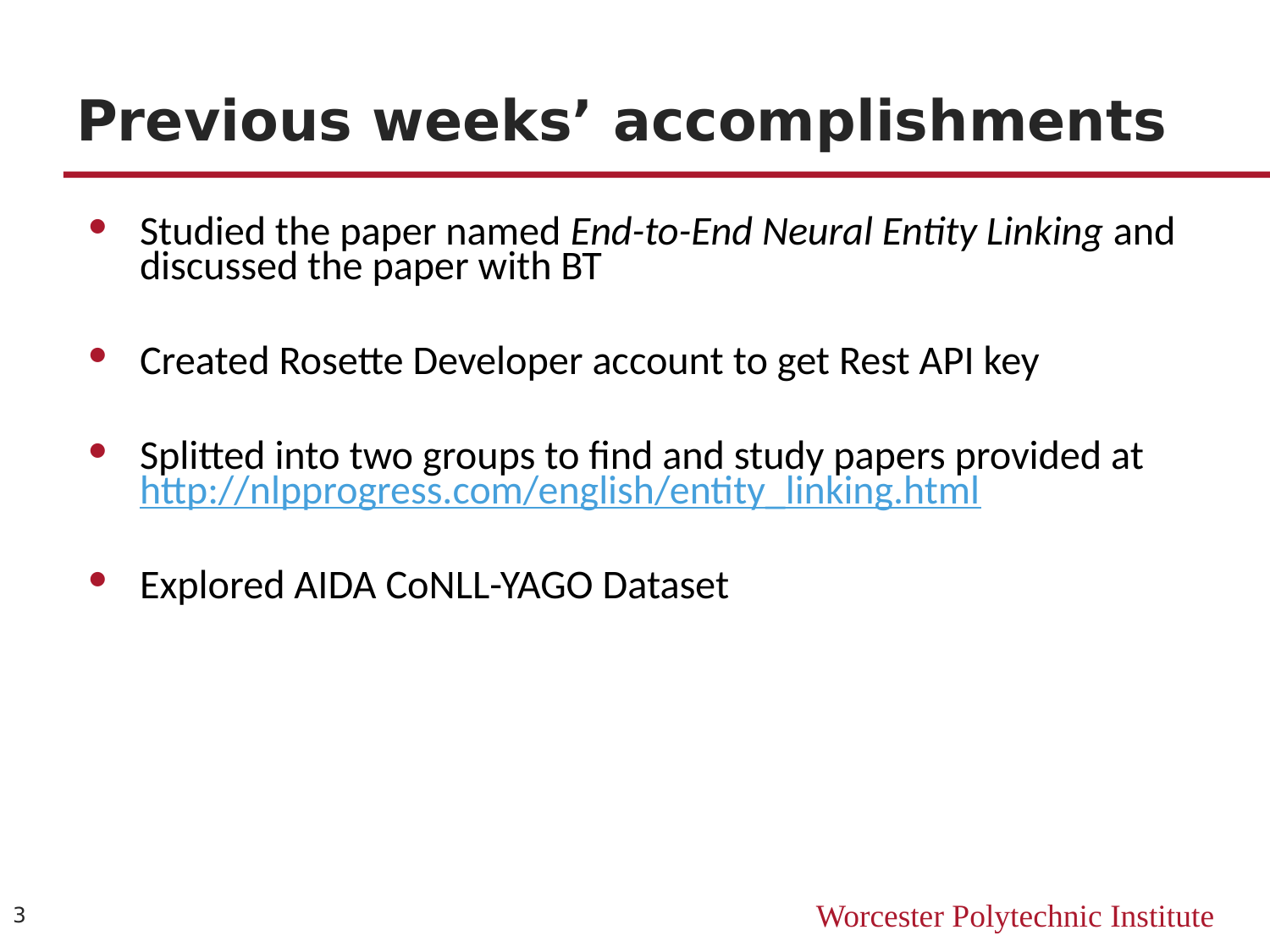

# Previous weeks’ accomplishments
Studied the paper named End-to-End Neural Entity Linking and discussed the paper with BT

Created Rosette Developer account to get Rest API key

Splitted into two groups to find and study papers provided at http://nlpprogress.com/english/entity_linking.html

Explored AIDA CoNLL-YAGO Dataset

3